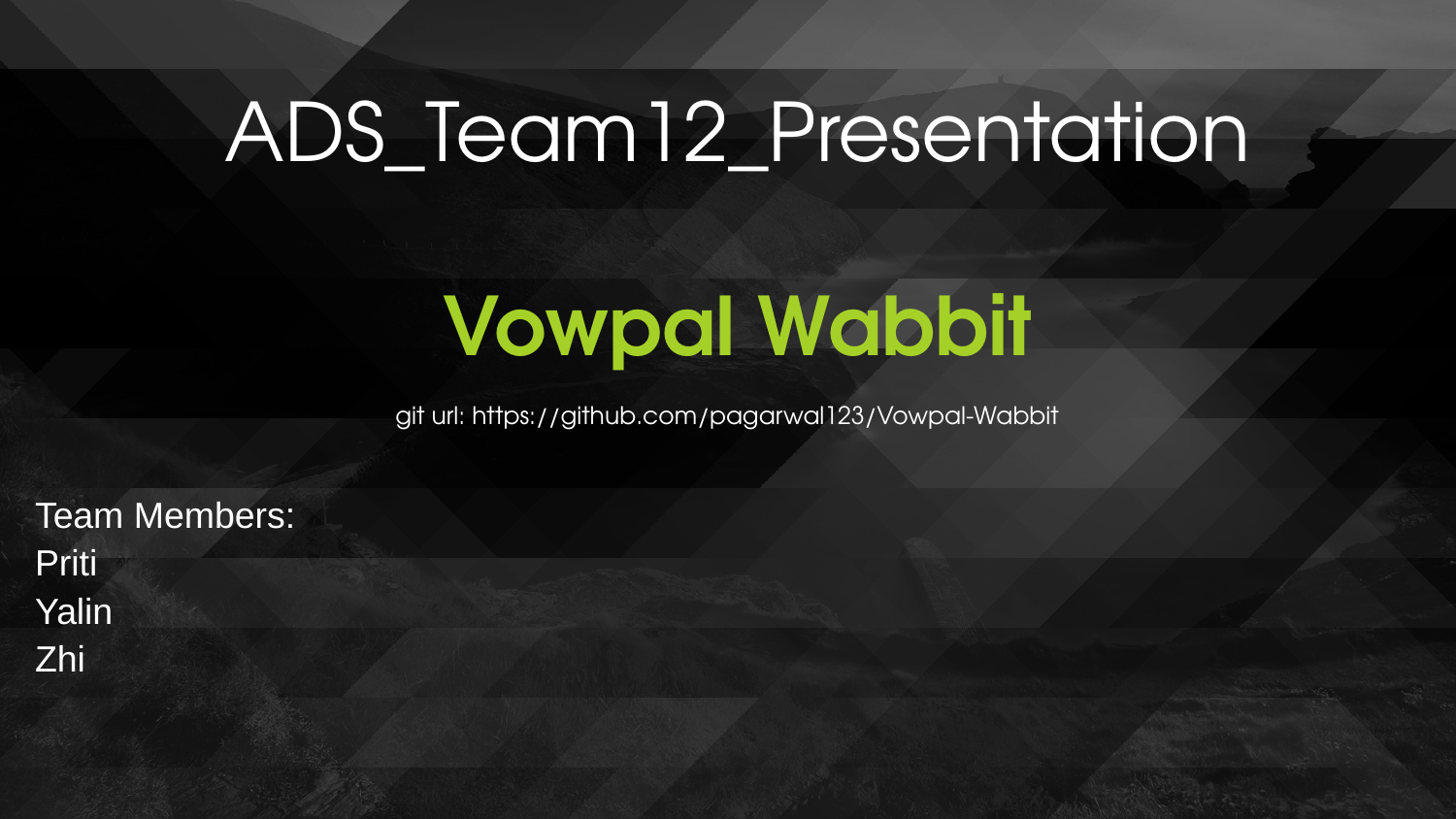

ADS_Team12_Presentation

Vowpal Wabbit

git url: https://github.com/pagarwal123/Vowpal-Wabbit
Team Members:
Priti
Yalin
Zhi